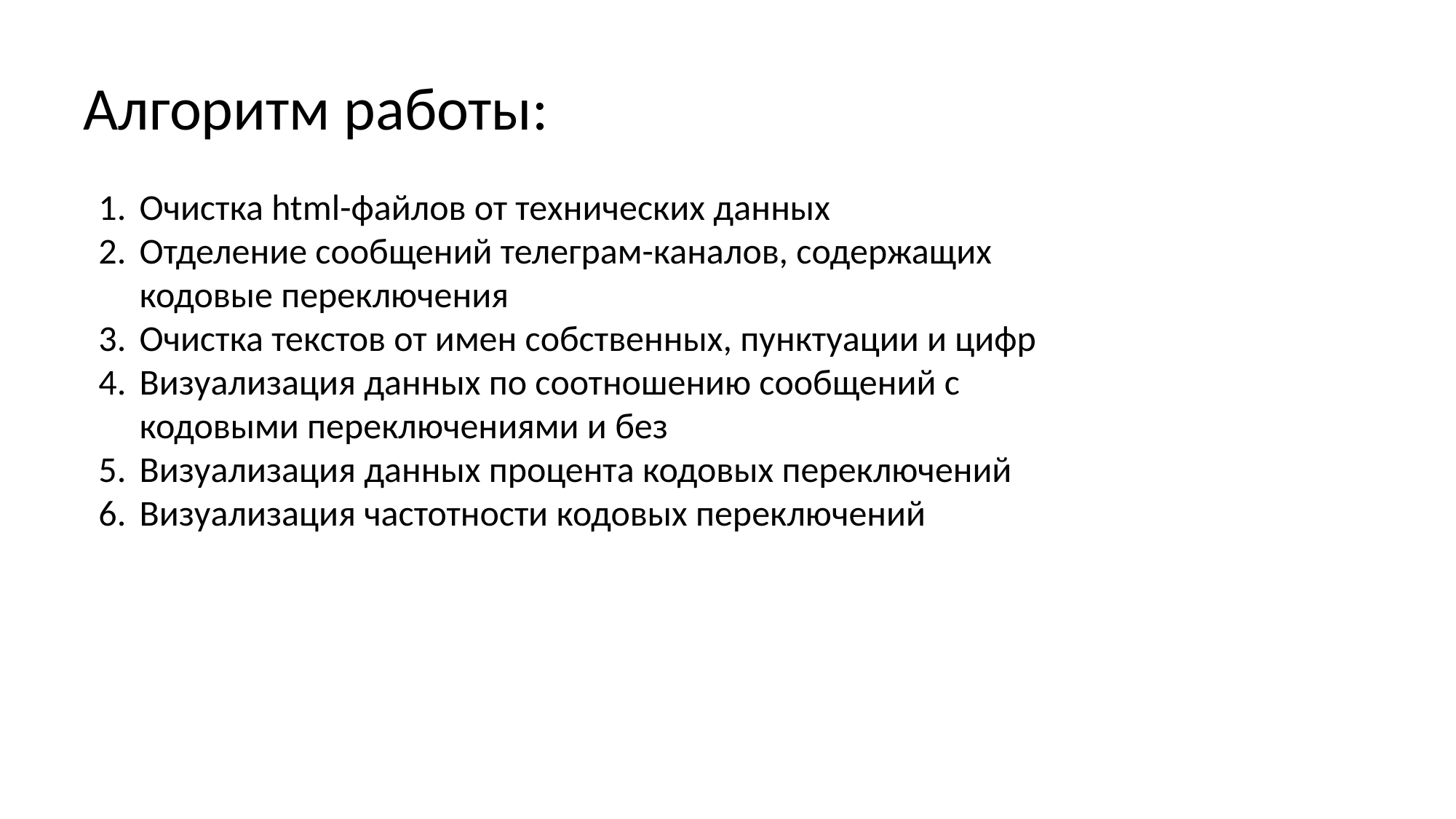

Алгоритм работы:
Очистка html-файлов от технических данных
Отделение сообщений телеграм-каналов, содержащих кодовые переключения
Очистка текстов от имен собственных, пунктуации и цифр
Визуализация данных по соотношению сообщений с кодовыми переключениями и без
Визуализация данных процента кодовых переключений
Визуализация частотности кодовых переключений